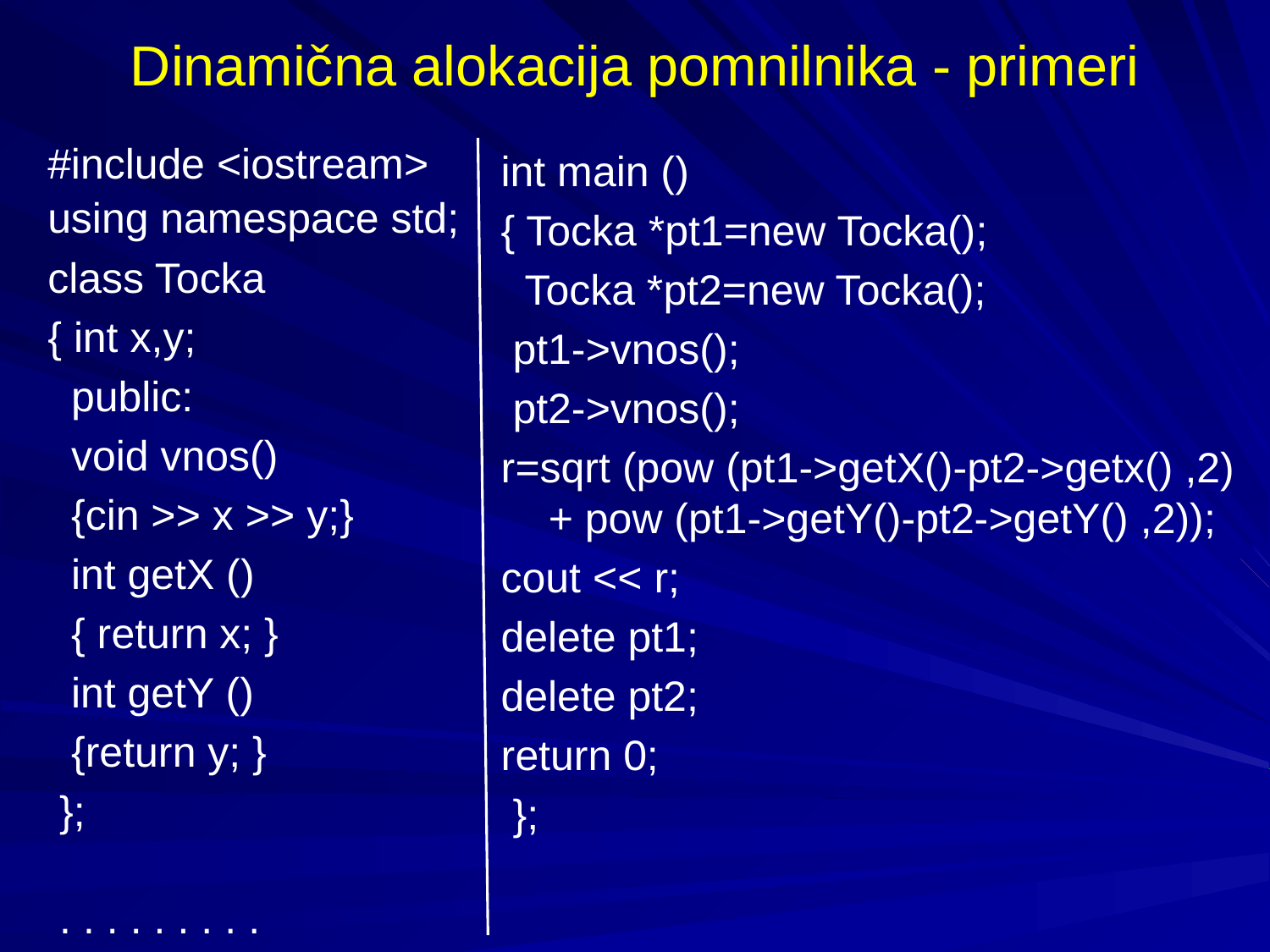

# Dinamična alokacija pomnilnika - primeri
#include <iostream>
using namespace std;
class Tocka
{ int x,y;
  public:
  void vnos()
  {cin >> x >> y;}
  int getX ()
  { return x; }
  int getY ()
  {return y; }
 };

 . . . . . . . . .
 free(p2);
 free(p3);
int main ()
{ Tocka *pt1=new Tocka();
  Tocka *pt2=new Tocka();
 pt1->vnos();
 pt2->vnos();
r=sqrt (pow (pt1->getX()-pt2->getx() ,2) + pow (pt1->getY()-pt2->getY() ,2));
cout << r;
delete pt1;
delete pt2;
return 0;
 };